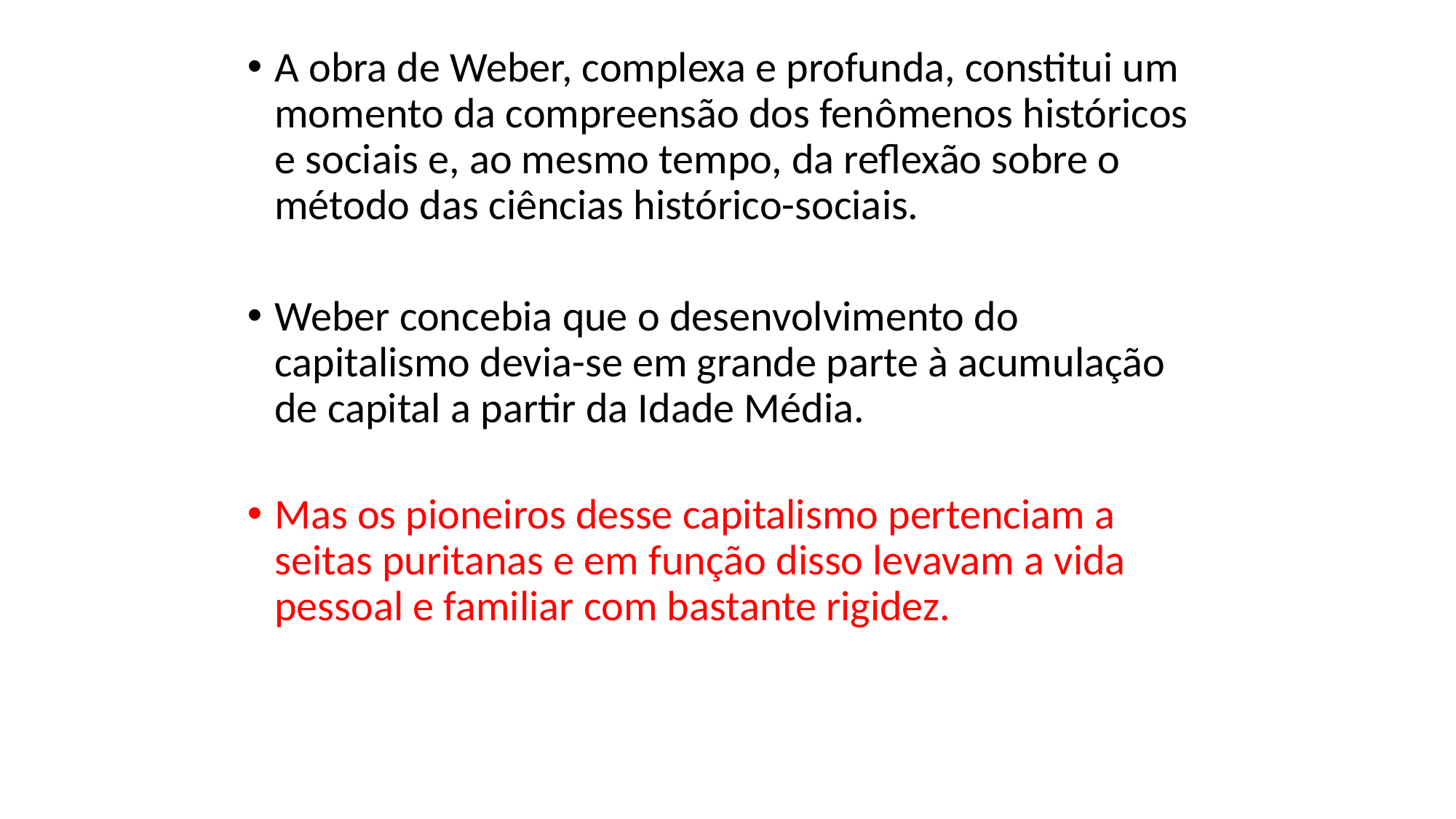

A obra de Weber, complexa e profunda, constitui um momento da compreensão dos fenômenos históricos e sociais e, ao mesmo tempo, da reflexão sobre o método das ciências histórico-sociais.
Weber concebia que o desenvolvimento do capitalismo devia-se em grande parte à acumulação de capital a partir da Idade Média.
Mas os pioneiros desse capitalismo pertenciam a seitas puritanas e em função disso levavam a vida pessoal e familiar com bastante rigidez.